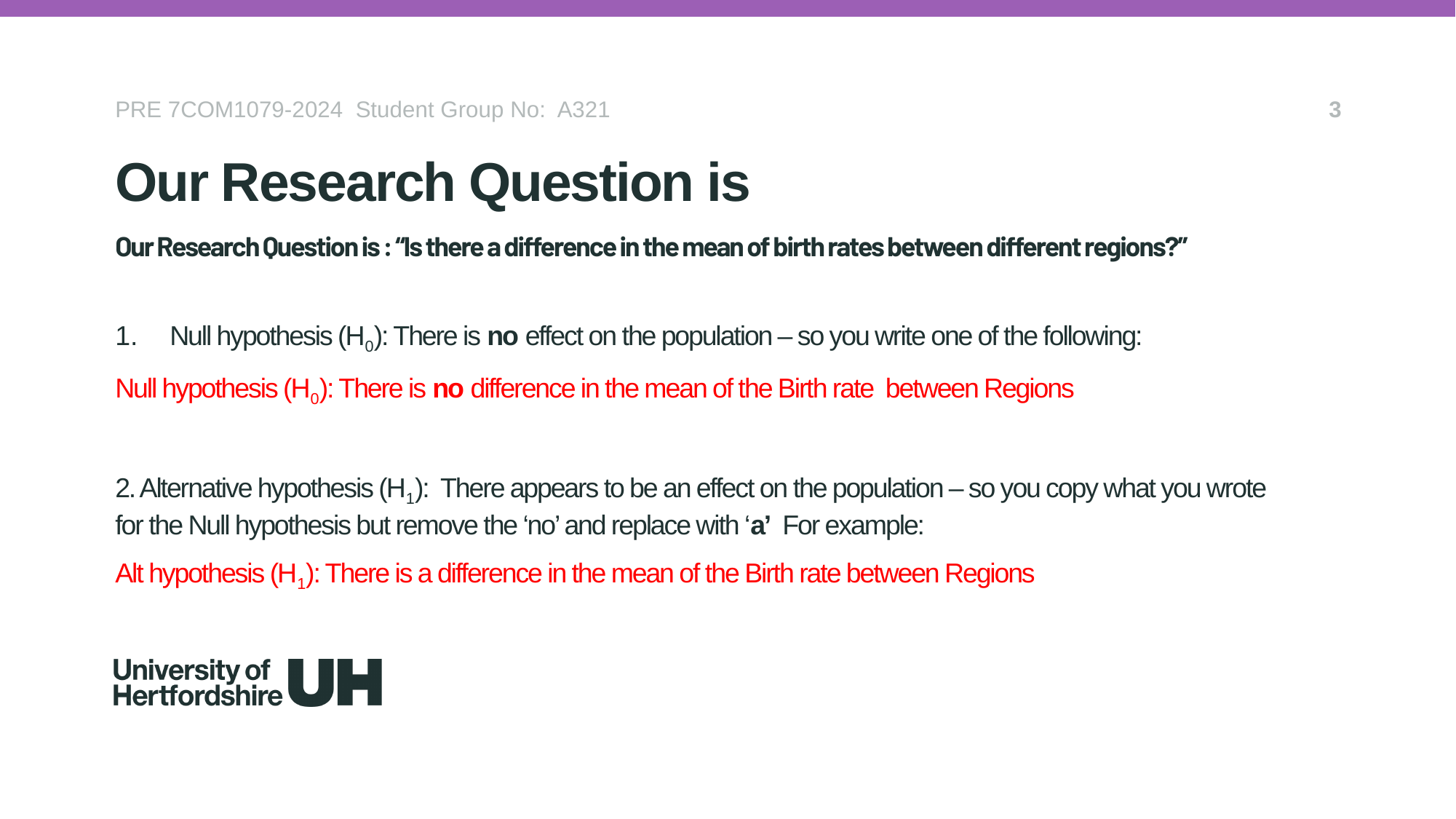

PRE 7COM1079-2024  Student Group No:  A321
3
Our Research Question is
Our Research Question is : “Is there a difference in the mean of birth rates between different regions?”

Null hypothesis (H0): There is no effect on the population – so you write one of the following:
Null hypothesis (H0): There is no difference in the mean of the Birth rate  between Regions

2. Alternative hypothesis (H1):  There appears to be an effect on the population – so you copy what you wrote for the Null hypothesis but remove the ‘no’ and replace with ‘a’  For example:
Alt hypothesis (H1): There is a difference in the mean of the Birth rate between Regions